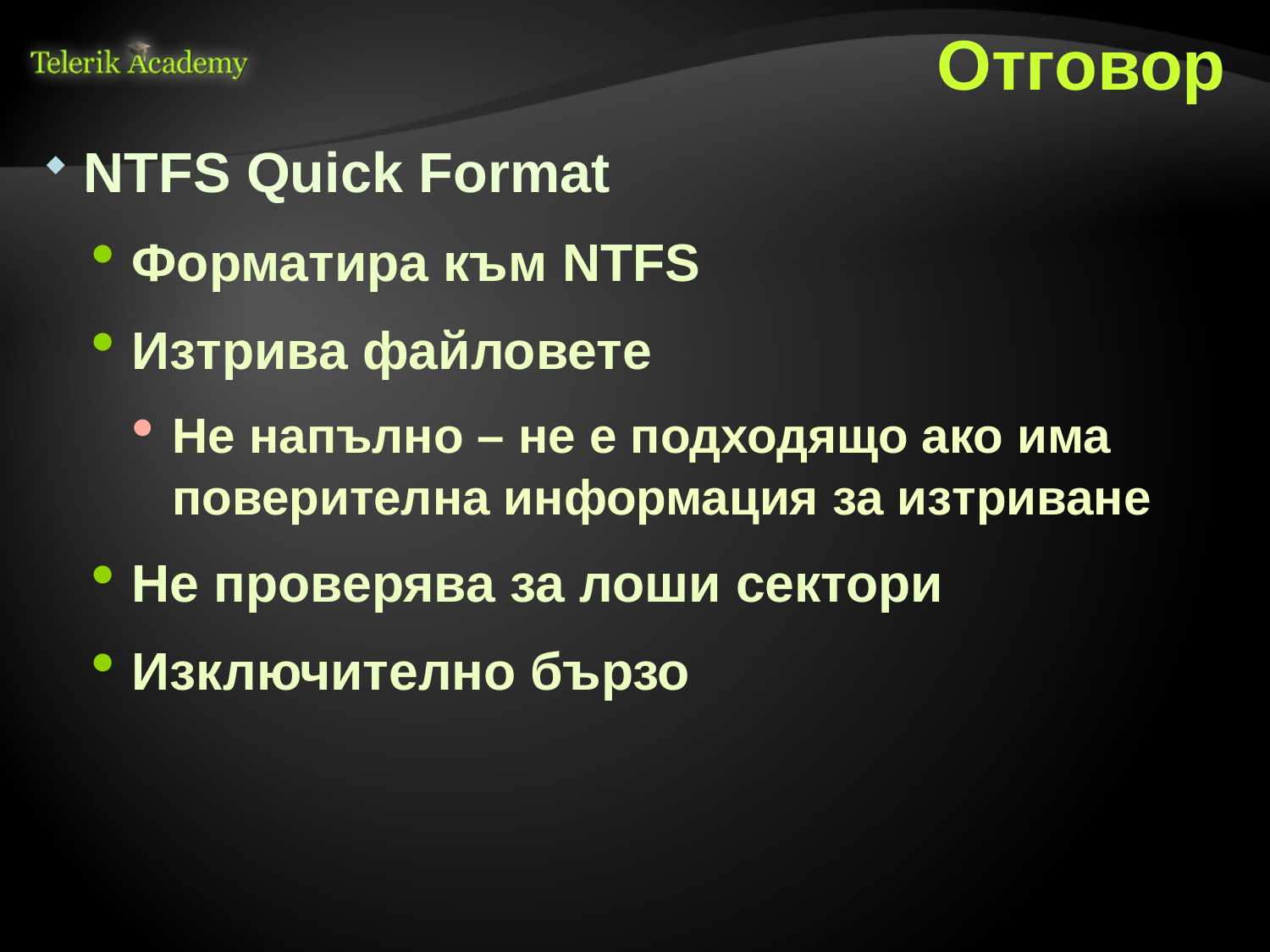

# Отговор
NTFS Quick Format
Форматира към NTFS
Изтрива файловете
Не напълно – не е подходящо ако има поверителна информация за изтриване
Не проверява за лоши сектори
Изключително бързо